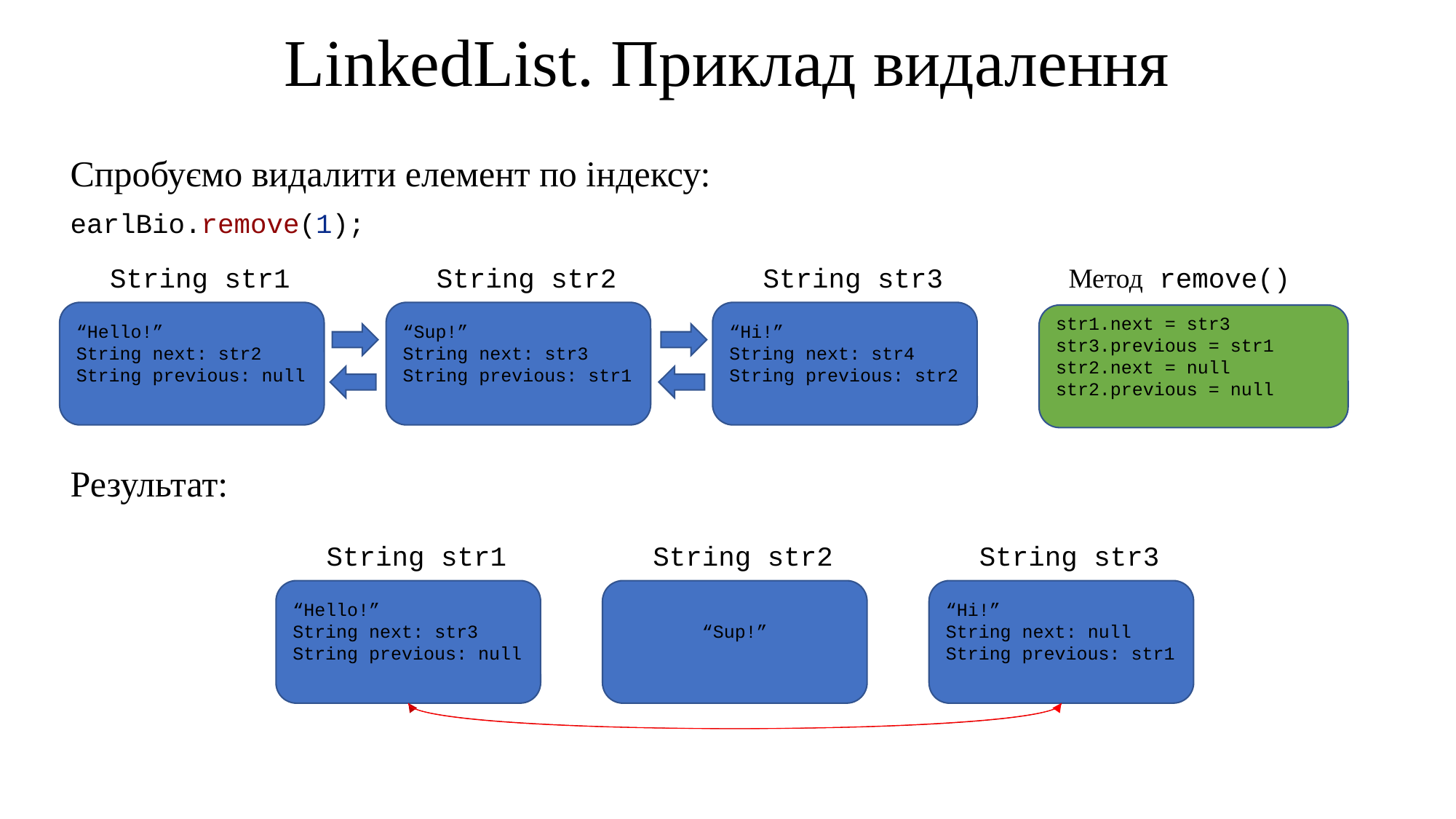

LinkedList. Приклад видалення
Спробуємо видалити елемент по індексу:
earlBio.remove(1);
String str1
String str2
String str3
Метод remove()
“Hello!”
String next: str2
String previous: null

“Sup!”
String next: str3
String previous: str1

“Hi!”
String next: str4
String previous: str2

str1.next = str3
str3.previous = str1
str2.next = null
str2.previous = null

Результат:
String str1
String str2
String str3
“Hello!”
String next: str3
String previous: null

“Sup!”

“Hi!”
String next: null
String previous: str1